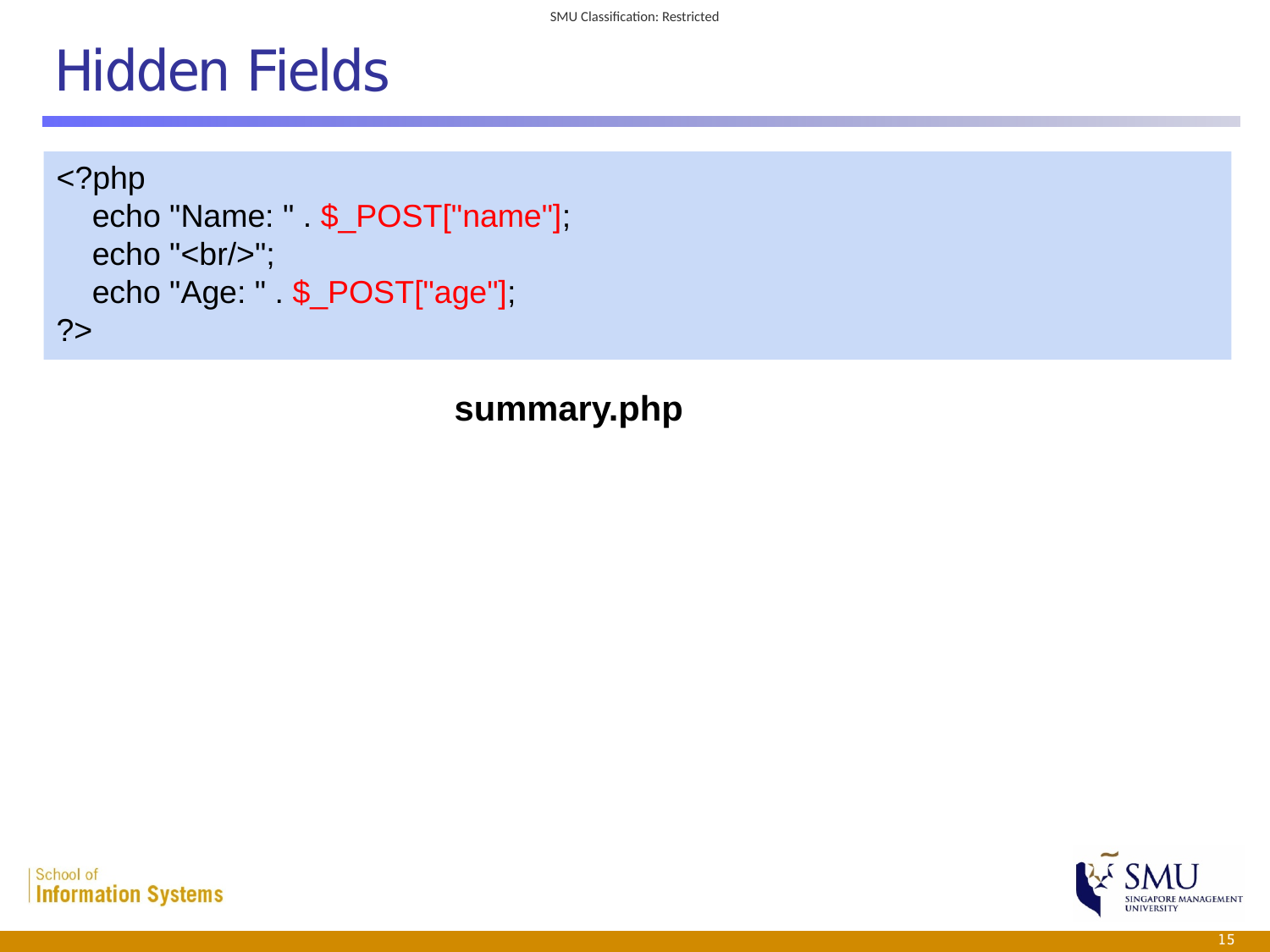

# Hidden Fields
<?php
    echo "Name: " . $_POST["name"];
    echo "<br/>";
    echo "Age: " . $_POST["age"];
?>
summary.php
                                      15